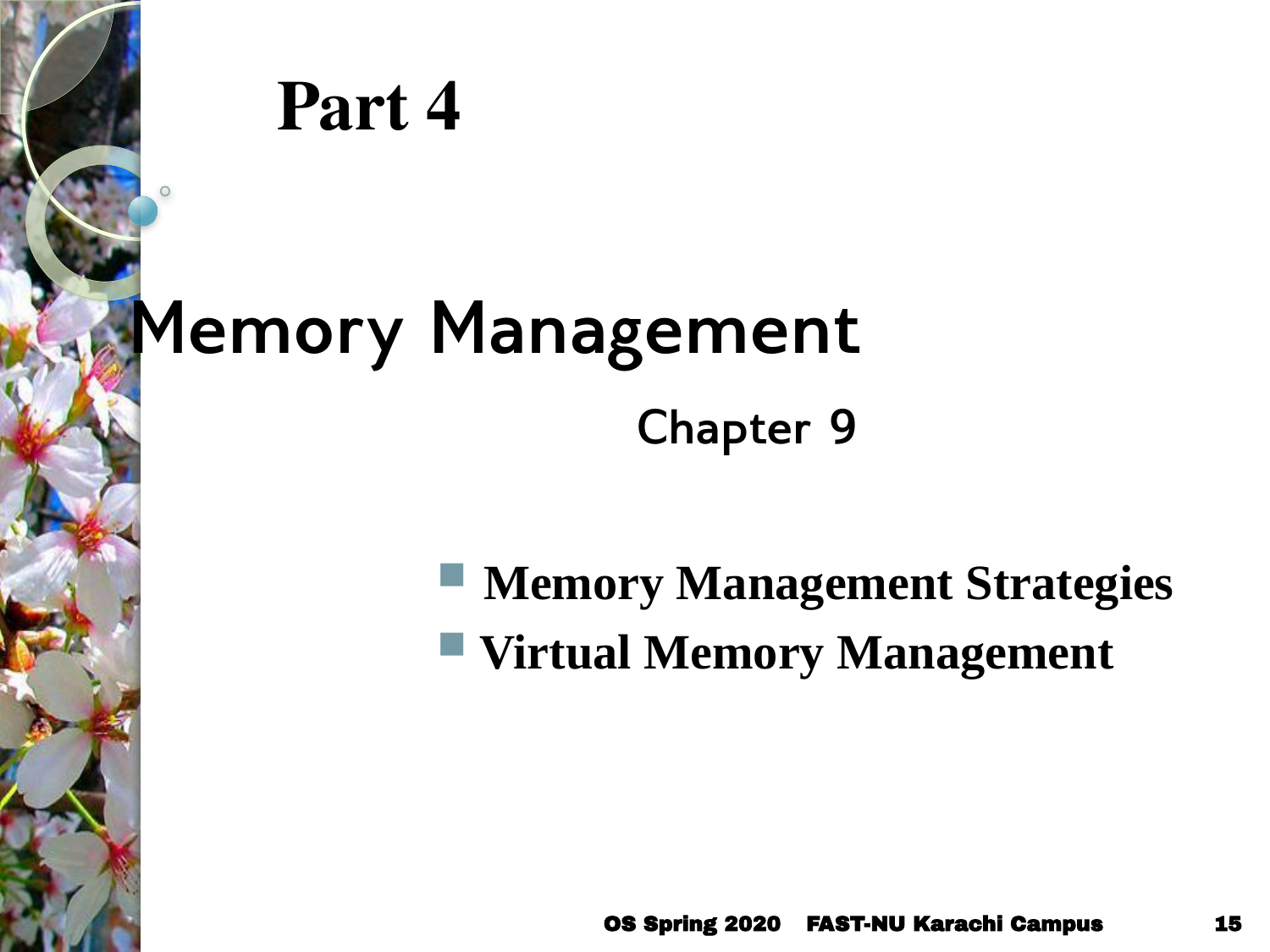

Part 4
# Memory Management Chapter 9
 Memory Management Strategies
 Virtual Memory Management
OS Spring 2020
FAST-NU Karachi Campus
15